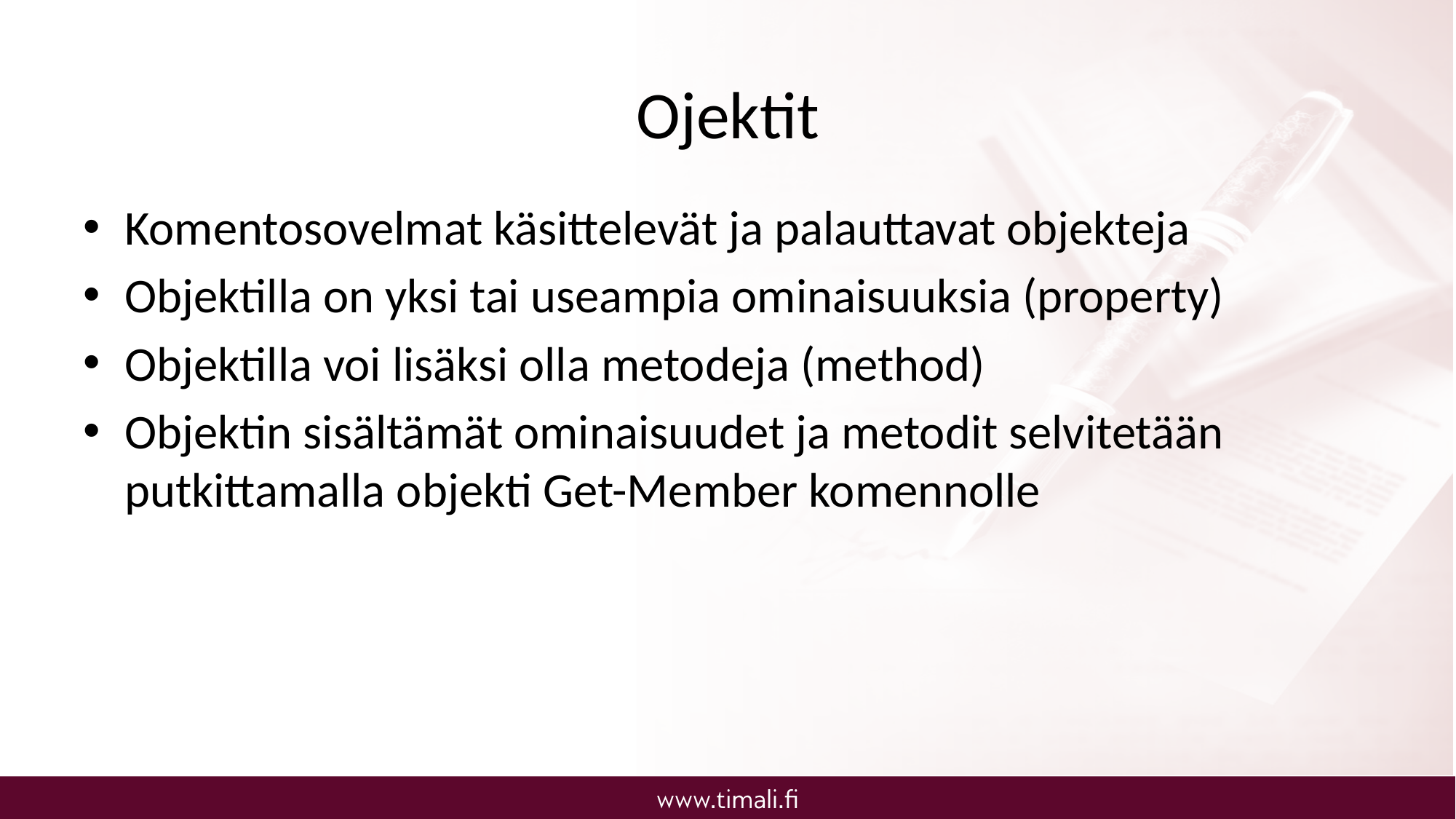

# Ojektit
Komentosovelmat käsittelevät ja palauttavat objekteja
Objektilla on yksi tai useampia ominaisuuksia (property)
Objektilla voi lisäksi olla metodeja (method)
Objektin sisältämät ominaisuudet ja metodit selvitetään putkittamalla objekti Get-Member komennolle